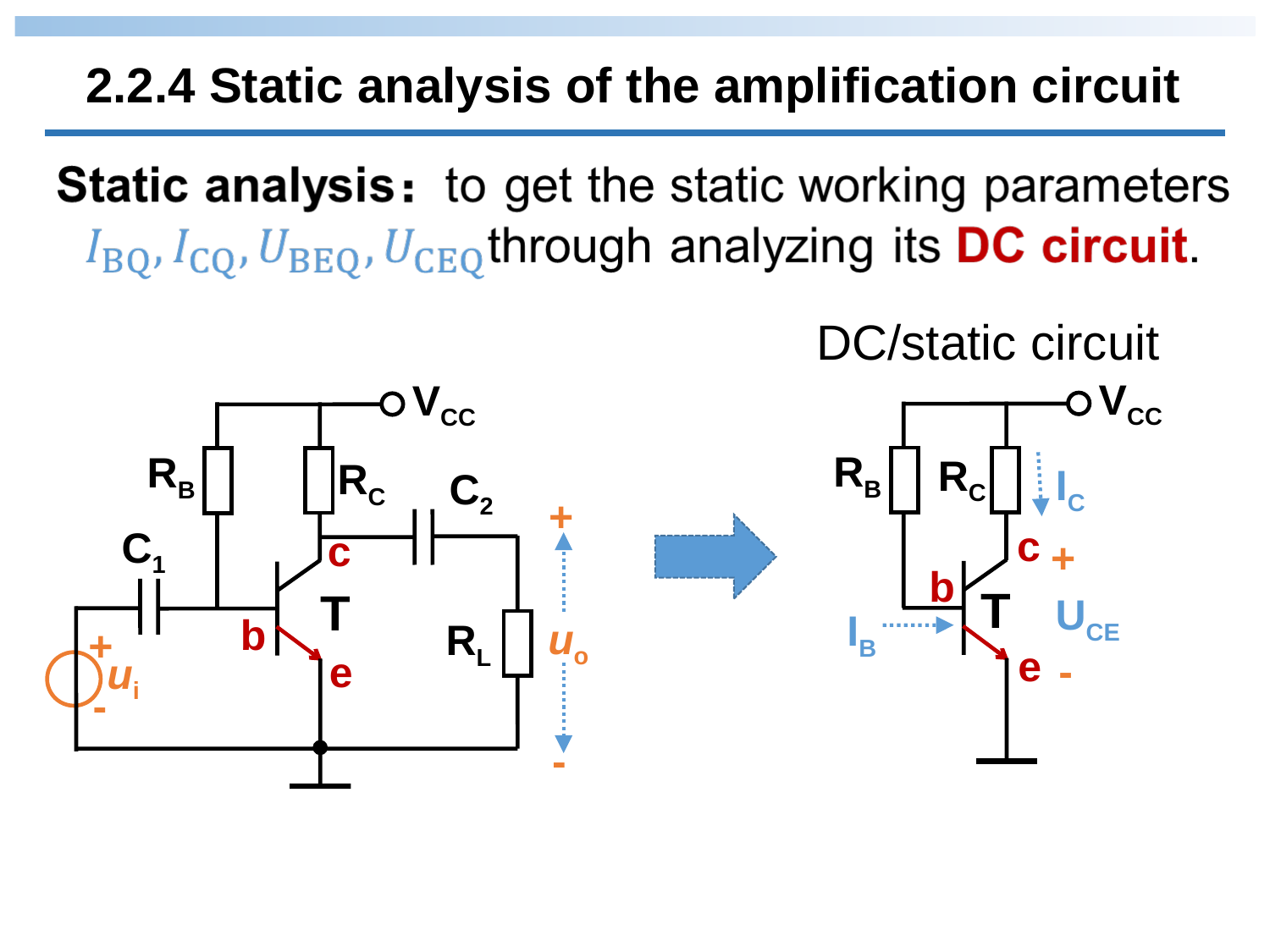

2.2.4 Static analysis of the amplification circuit

DC/static circuit
VCC

RB
RC

T

IC
c
+
b
UCE
IB
e
-
VCC

RB
RC

uo
+
ui

-
+
-

RL

C2

C1

T

c
b
e